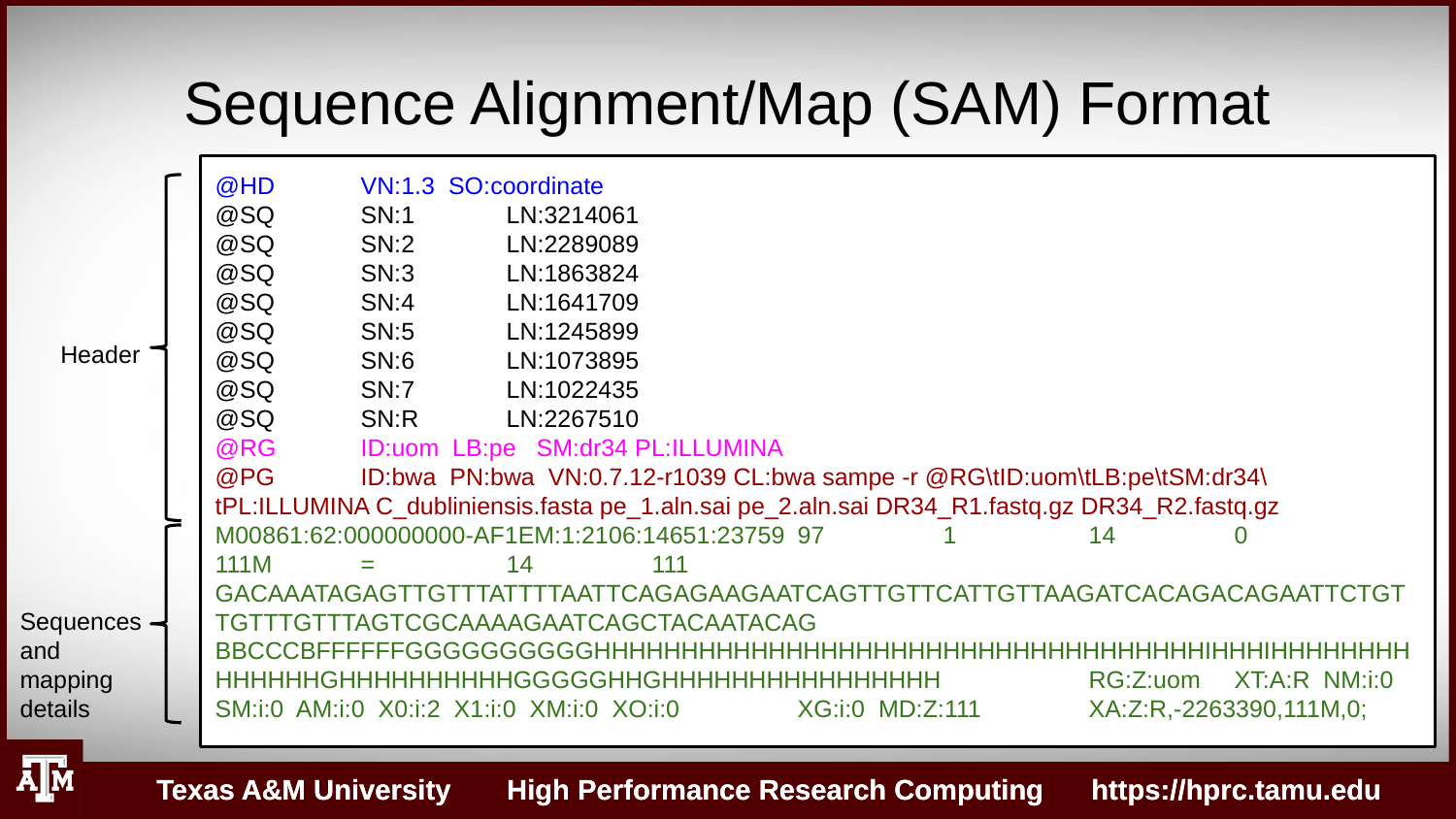

Sequence Alignment/Map (SAM) Format
@HD 	VN:1.3  SO:coordinate
@SQ 	SN:1	LN:3214061
@SQ 	SN:2	LN:2289089
@SQ 	SN:3	LN:1863824
@SQ 	SN:4	LN:1641709
@SQ 	SN:5	LN:1245899
@SQ 	SN:6	LN:1073895
@SQ 	SN:7	LN:1022435
@SQ 	SN:R	LN:2267510
@RG 	ID:uom  LB:pe   SM:dr34 PL:ILLUMINA
@PG 	ID:bwa  PN:bwa  VN:0.7.12-r1039 CL:bwa sampe -r @RG\tID:uom\tLB:pe\tSM:dr34\tPL:ILLUMINA C_dubliniensis.fasta pe_1.aln.sai pe_2.aln.sai DR34_R1.fastq.gz DR34_R2.fastq.gz
M00861:62:000000000-AF1EM:1:2106:14651:23759	97  	1   	14  	0   	111M	=   	14  	111 	GACAAATAGAGTTGTTTATTTTAATTCAGAGAAGAATCAGTTGTTCATTGTTAAGATCACAGACAGAATTCTGTTGTTTGTTTAGTCGCAAAAGAATCAGCTACAATACAG BBCCCBFFFFFFGGGGGGGGGGHHHHHHHHHHHHHHHHHHHHHHHHHHHHHHHHHHHIHHHIHHHHHHHHHHHHHHGHHHHHHHHHHGGGGGHHGHHHHHHHHHHHHHHHH 	RG:Z:uom    	XT:A:R  NM:i:0  SM:i:0  AM:i:0  X0:i:2  X1:i:0  XM:i:0  XO:i:0  	XG:i:0  MD:Z:111    	XA:Z:R,-2263390,111M,0;

Header

Sequences and mapping
details